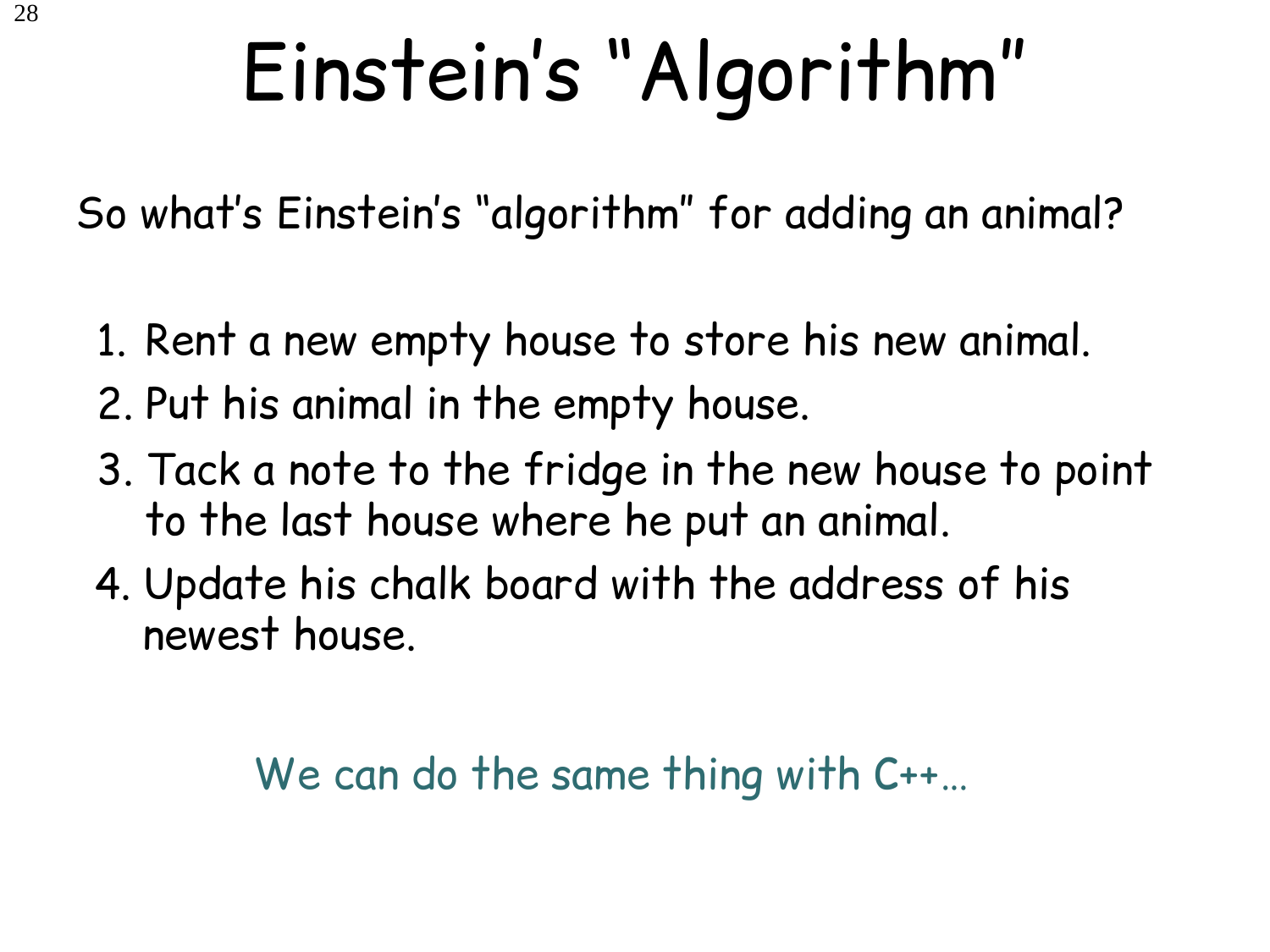

# Einstein’s “Algorithm”
28
So what’s Einstein’s “algorithm” for adding an animal?
Rent a new empty house to store his new animal.
2. Put his animal in the empty house.
3. Tack a note to the fridge in the new house to point to the last house where he put an animal.
4. Update his chalk board with the address of his newest house.
We can do the same thing with C++…